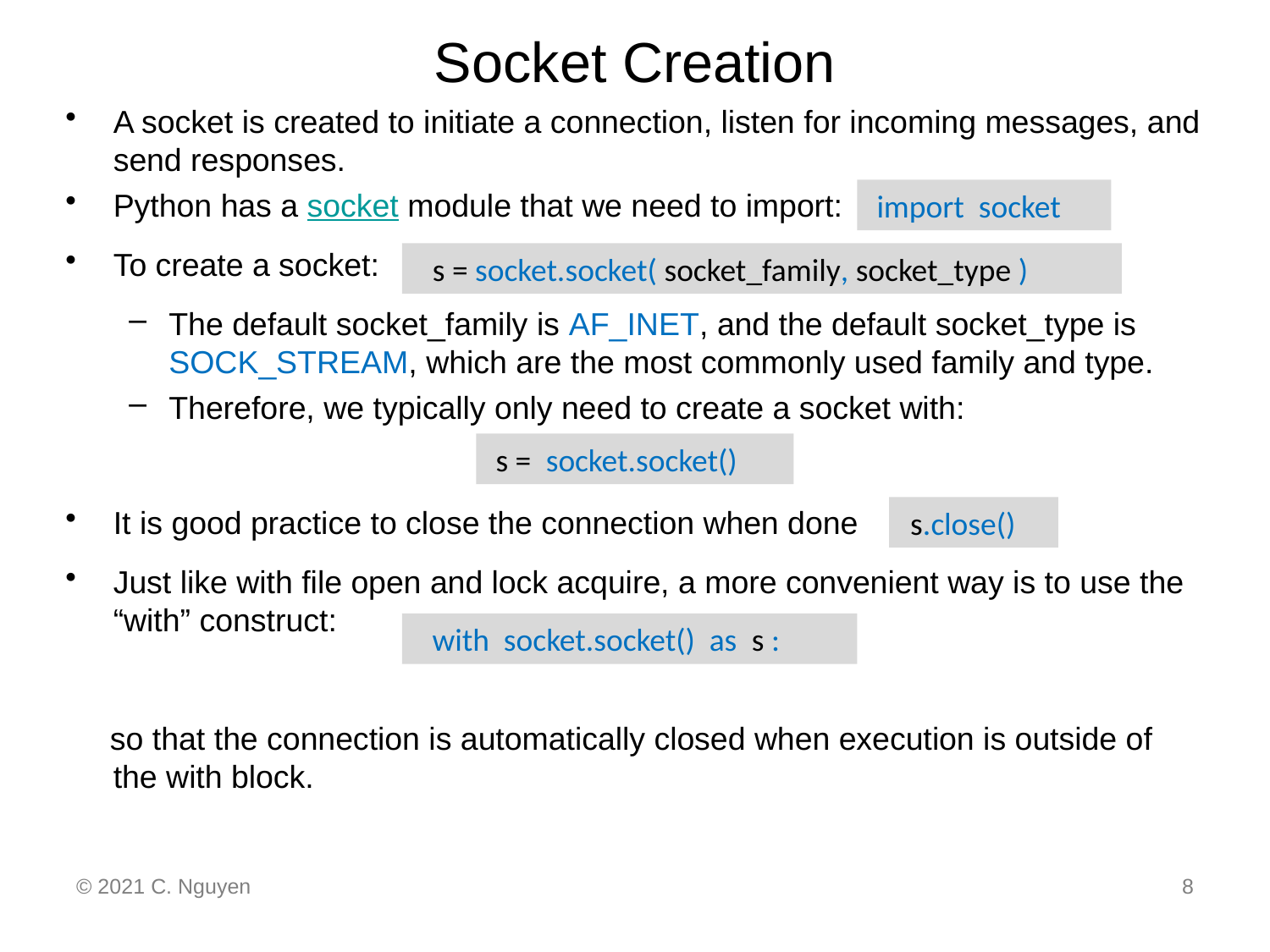

# Socket Creation
A socket is created to initiate a connection, listen for incoming messages, and send responses.
Python has a socket module that we need to import:
To create a socket:
The default socket_family is AF_INET, and the default socket_type is SOCK_STREAM, which are the most commonly used family and type.
Therefore, we typically only need to create a socket with:

It is good practice to close the connection when done
Just like with file open and lock acquire, a more convenient way is to use the “with” construct:

     so that the connection is automatically closed when execution is outside of the with block.

 import  socket
  s = socket.socket( socket_family, socket_type )
 s =  socket.socket()
 s.close()
  with  socket.socket()  as  s :
© 2021 C. Nguyen
8